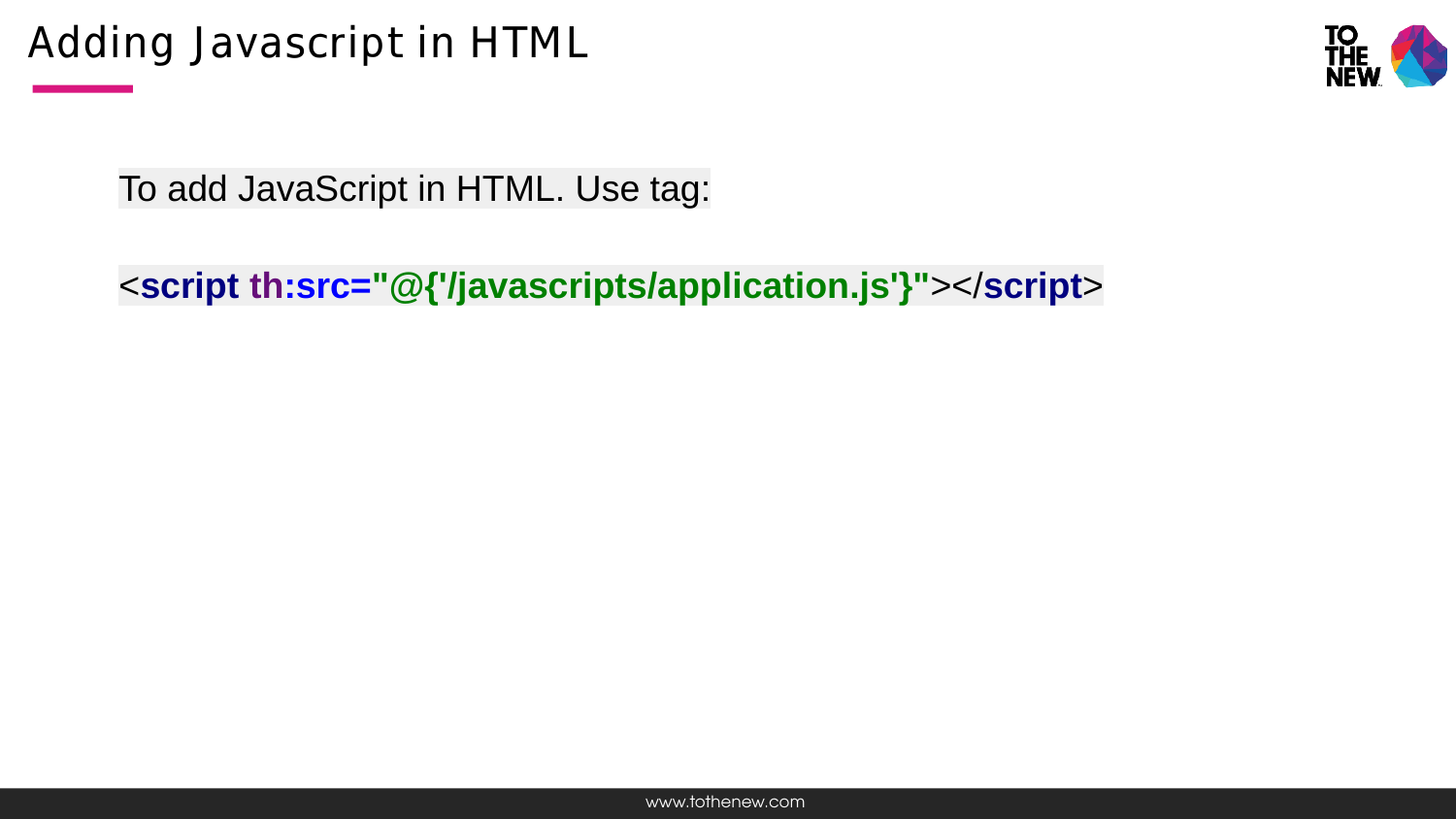

# Adding Javascript in HTML
To add JavaScript in HTML. Use tag:

<script th:src="@{'/javascripts/application.js'}"></script>